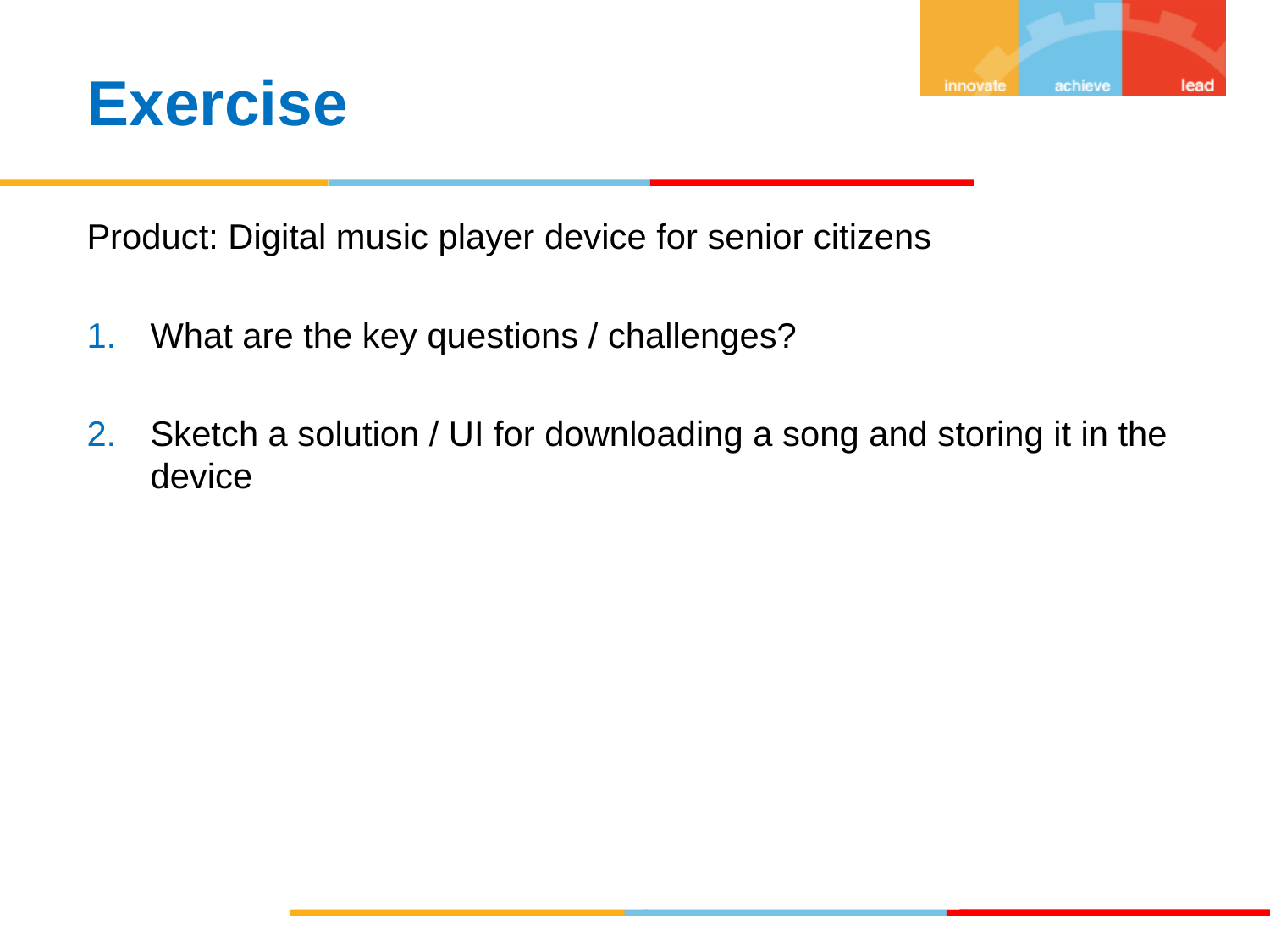

Exercise
Product: Digital music player device for senior citizens

What are the key questions / challenges?

Sketch a solution / UI for downloading a song and storing it in the device